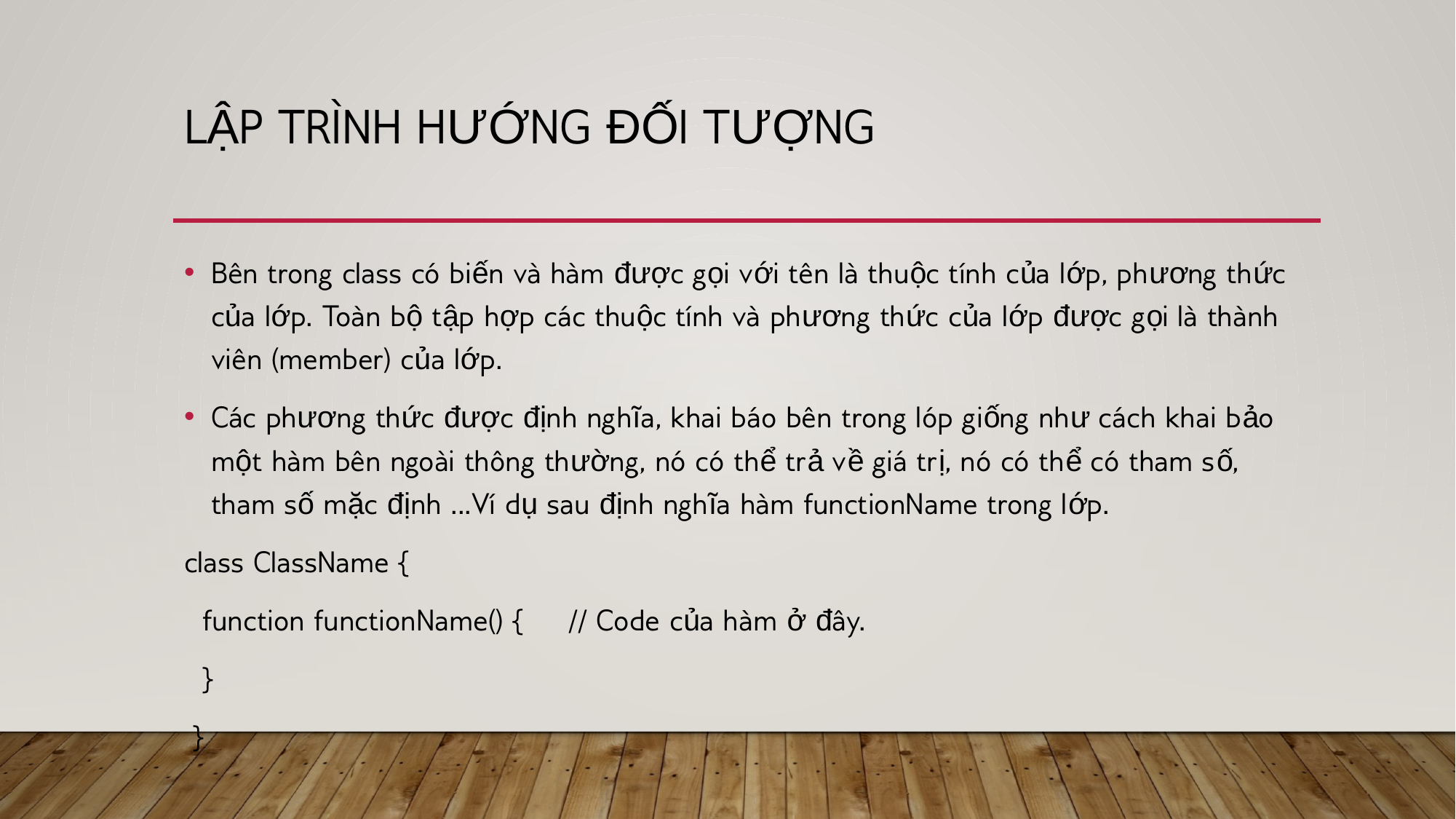

# Lập trình hướng đối tượng
Bên trong class có biến và hàm được gọi với tên là thuộc tính của lớp, phương thức của lớp. Toàn bộ tập hợp các thuộc tính và phương thức của lớp được gọi là thành viên (member) của lớp.
Các phương thức được định nghĩa, khai báo bên trong lóp giống như cách khai bảo một hàm bên ngoài thông thường, nó có thể trả về giá trị, nó có thể có tham số, tham số mặc định ...Ví dụ sau định nghĩa hàm functionName trong lớp.
class ClassName {
  function functionName() {     // Code của hàm ở đây.
  }
 }